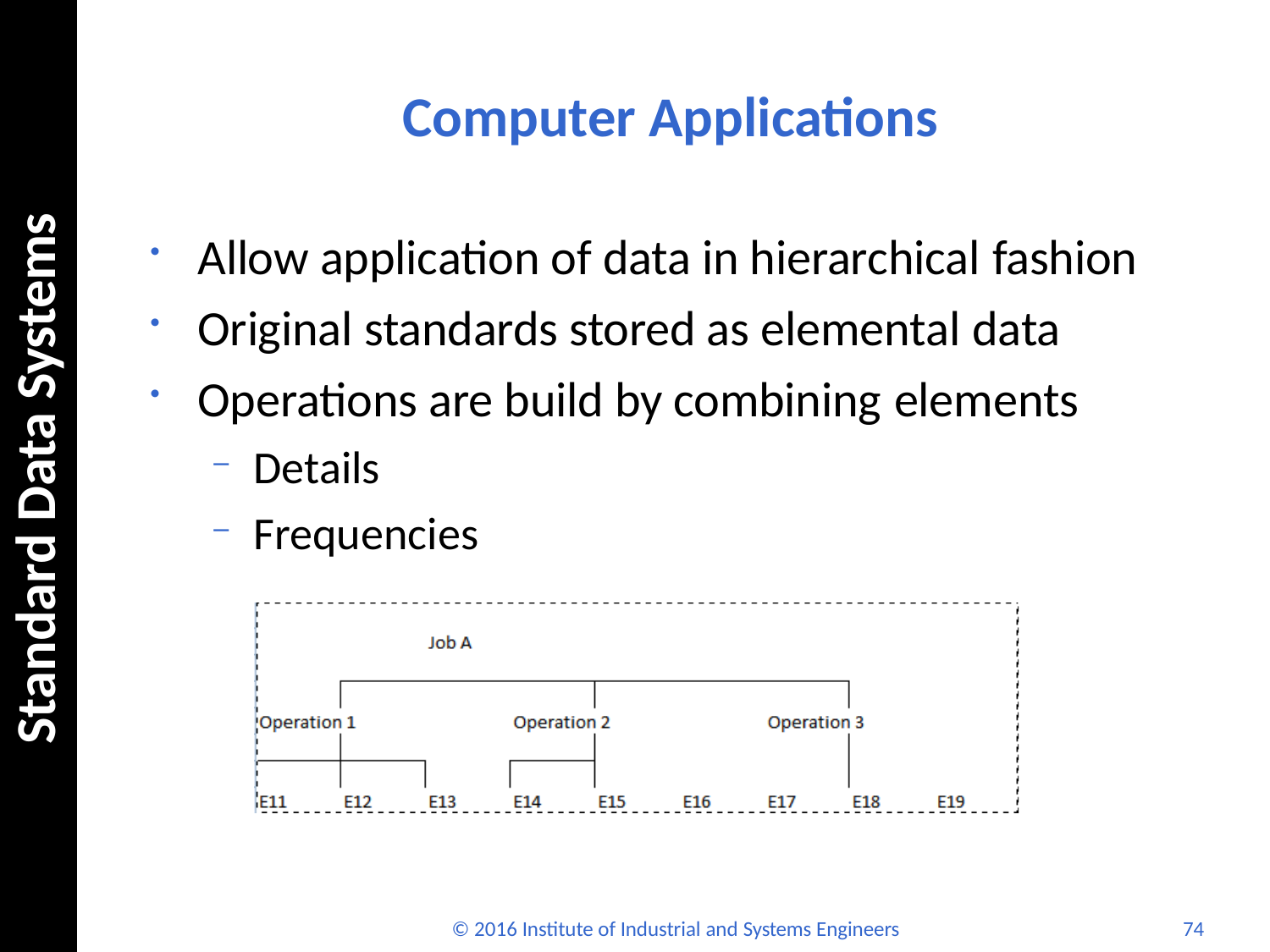

# Computer Applications
Standard Data Systems
Allow application of data in hierarchical fashion
Original standards stored as elemental data
Operations are build by combining elements
Details
Frequencies

© 2016 Institute of Industrial and Systems Engineers
74